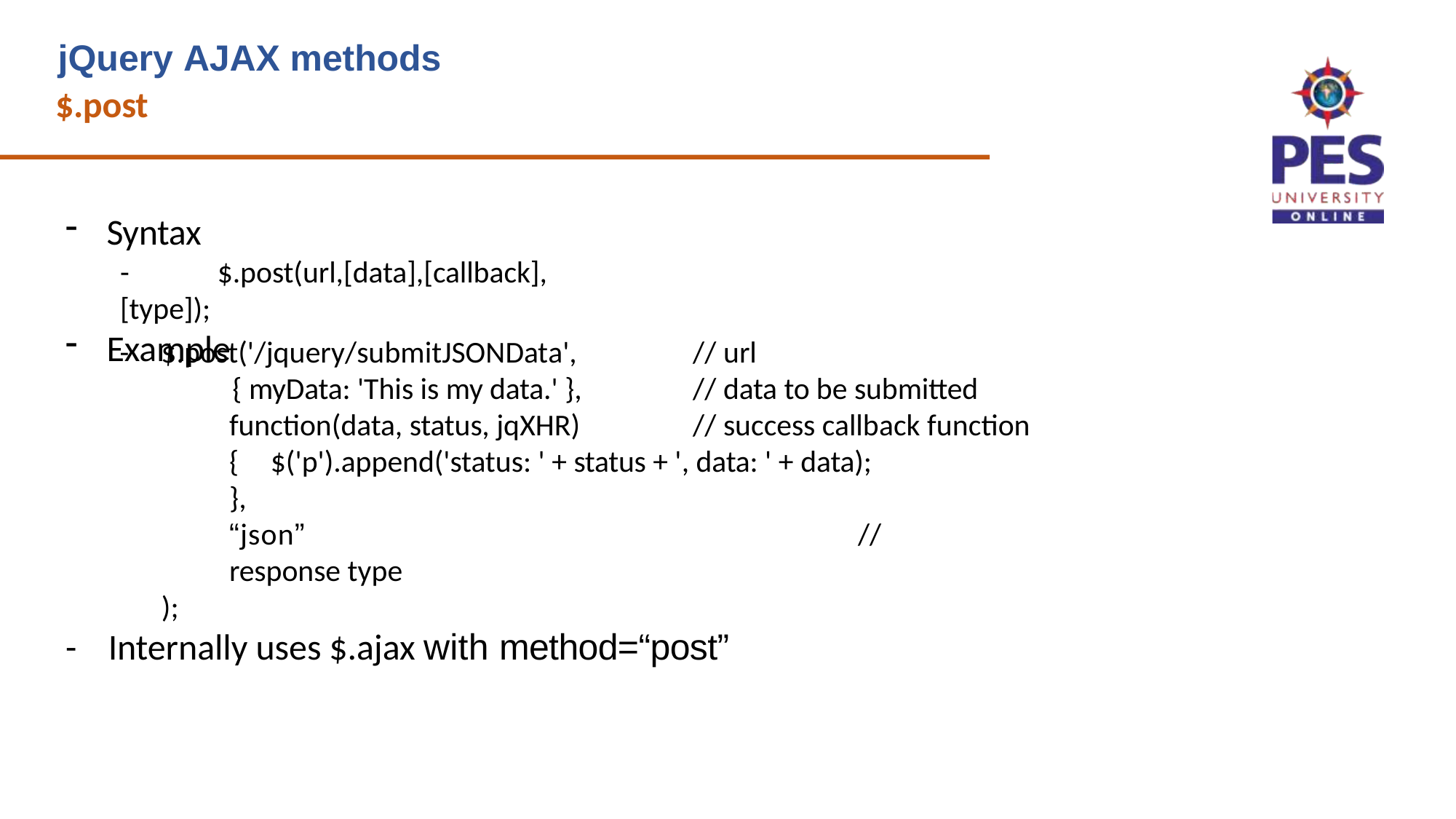

# jQuery AJAX methods
$.post

Syntax
-	$.post(url,[data],[callback],[type]);
Example
-	$.post('/jquery/submitJSONData',
{ myData: 'This is my data.' },
function(data, status, jqXHR) {
// url
// data to be submitted
// success callback function
$('p').append('status: ' + status + ', data: ' + data);
},
“json”	//response type
);
-	Internally uses $.ajax with method=“post”